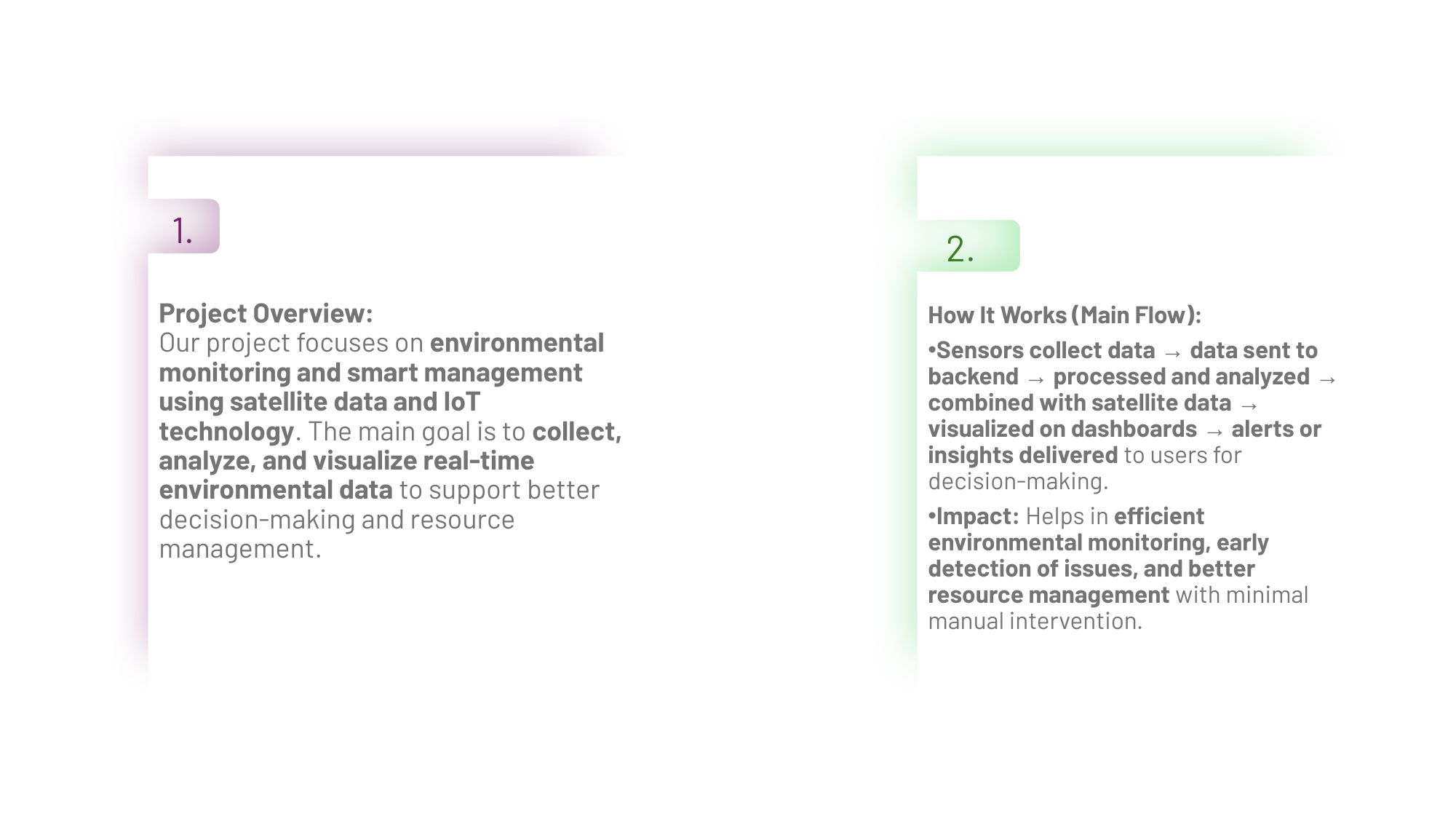

Project Overview:
Our project focuses on environmental monitoring and smart management using satellite data and IoT technology. The main goal is to collect, analyze, and visualize real-time environmental data to support better decision-making and resource management.
1.

How It Works (Main Flow):
Sensors collect data → data sent to backend → processed and analyzed → combined with satellite data → visualized on dashboards → alerts or insights delivered to users for decision-making.
Impact: Helps in efficient environmental monitoring, early detection of issues, and better resource management with minimal manual intervention.
2.